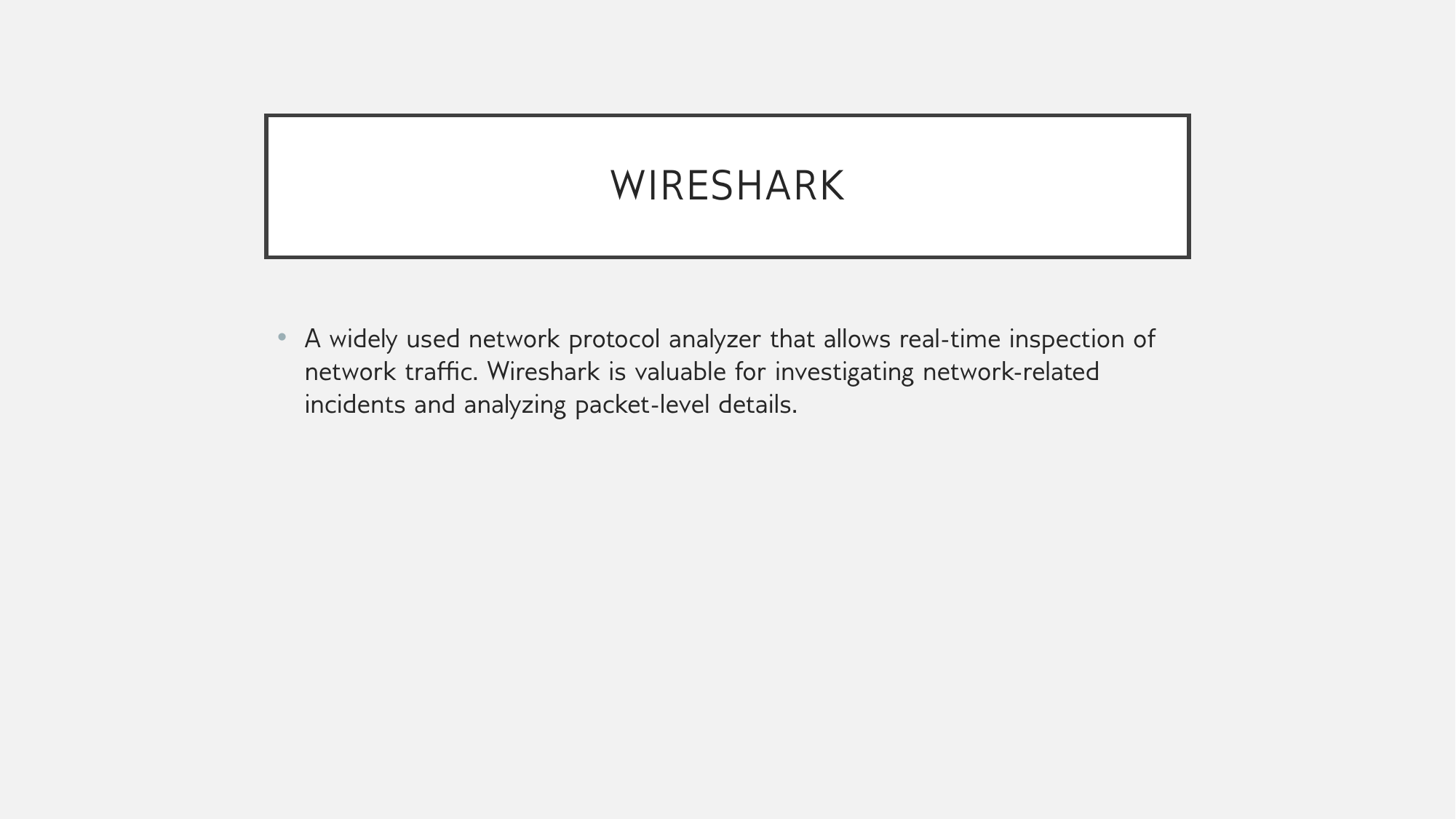

# Wireshark
A widely used network protocol analyzer that allows real-time inspection of network traffic. Wireshark is valuable for investigating network-related incidents and analyzing packet-level details.